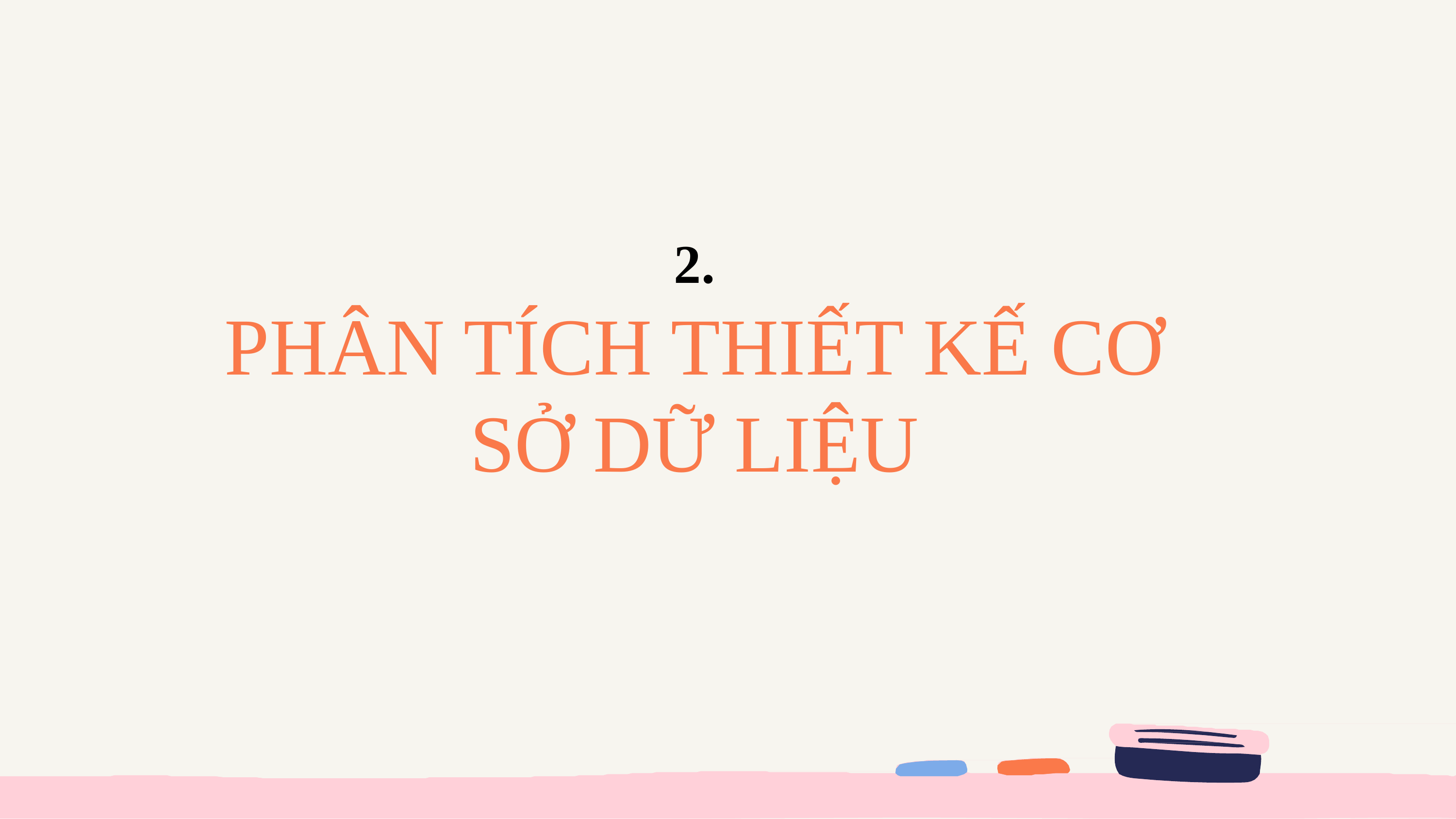

# 2. PHÂN TÍCH THIẾT KẾ CƠ SỞ DỮ LIỆU